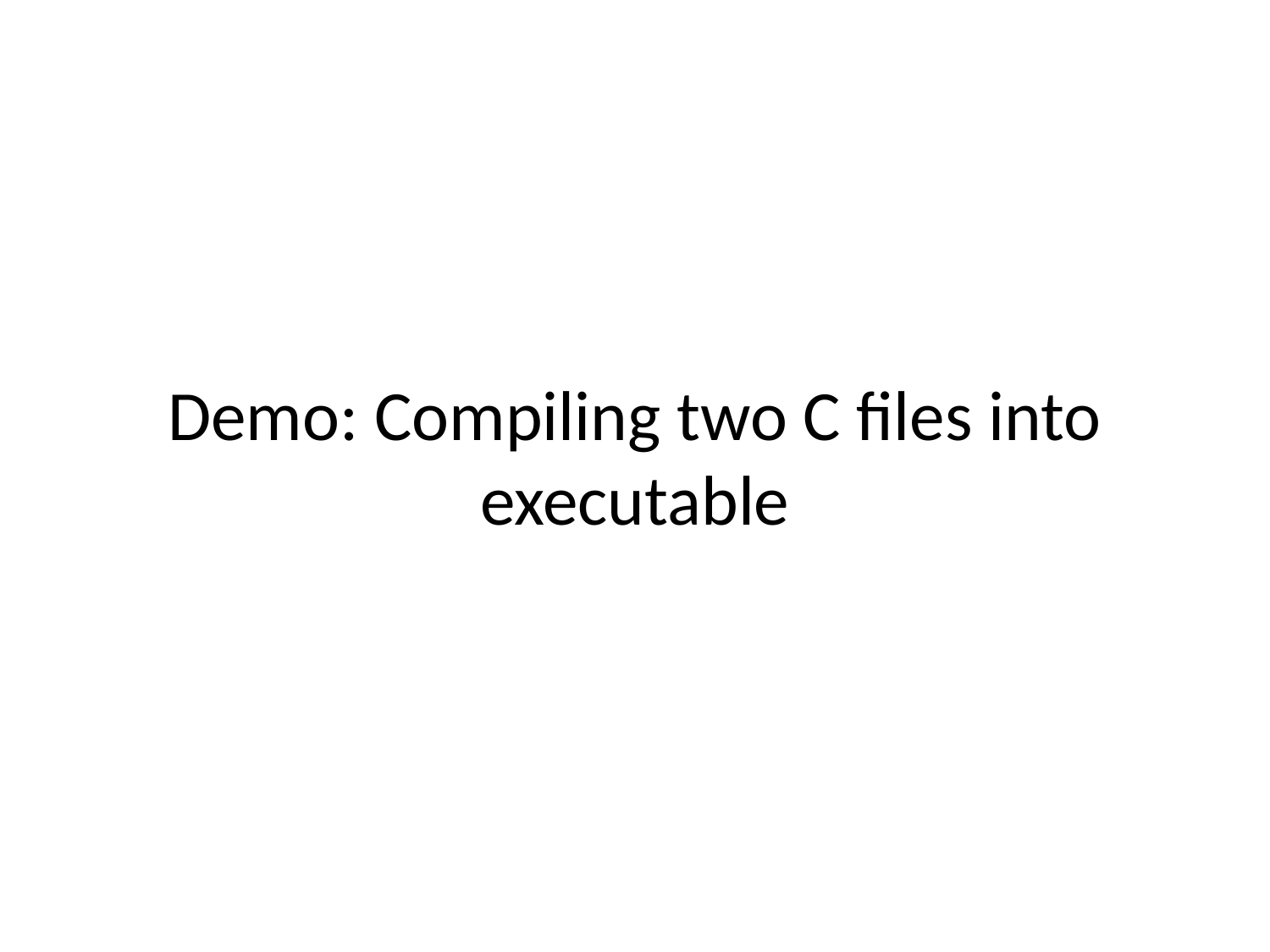

# Demo: Compiling two C files into executable